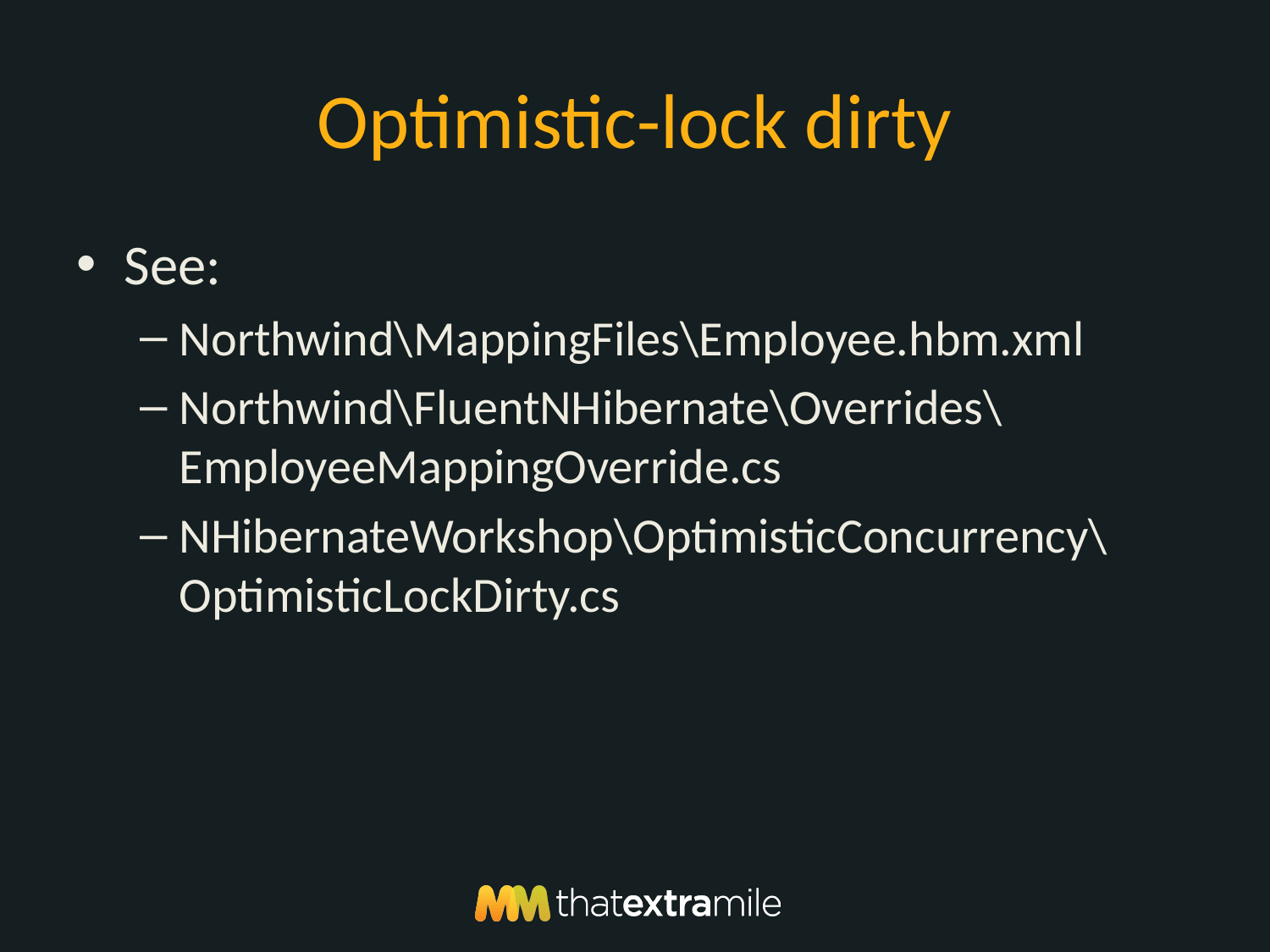

# Optimistic-lock dirty
See:
Northwind\MappingFiles\Employee.hbm.xml
Northwind\FluentNHibernate\Overrides\EmployeeMappingOverride.cs
NHibernateWorkshop\OptimisticConcurrency\OptimisticLockDirty.cs